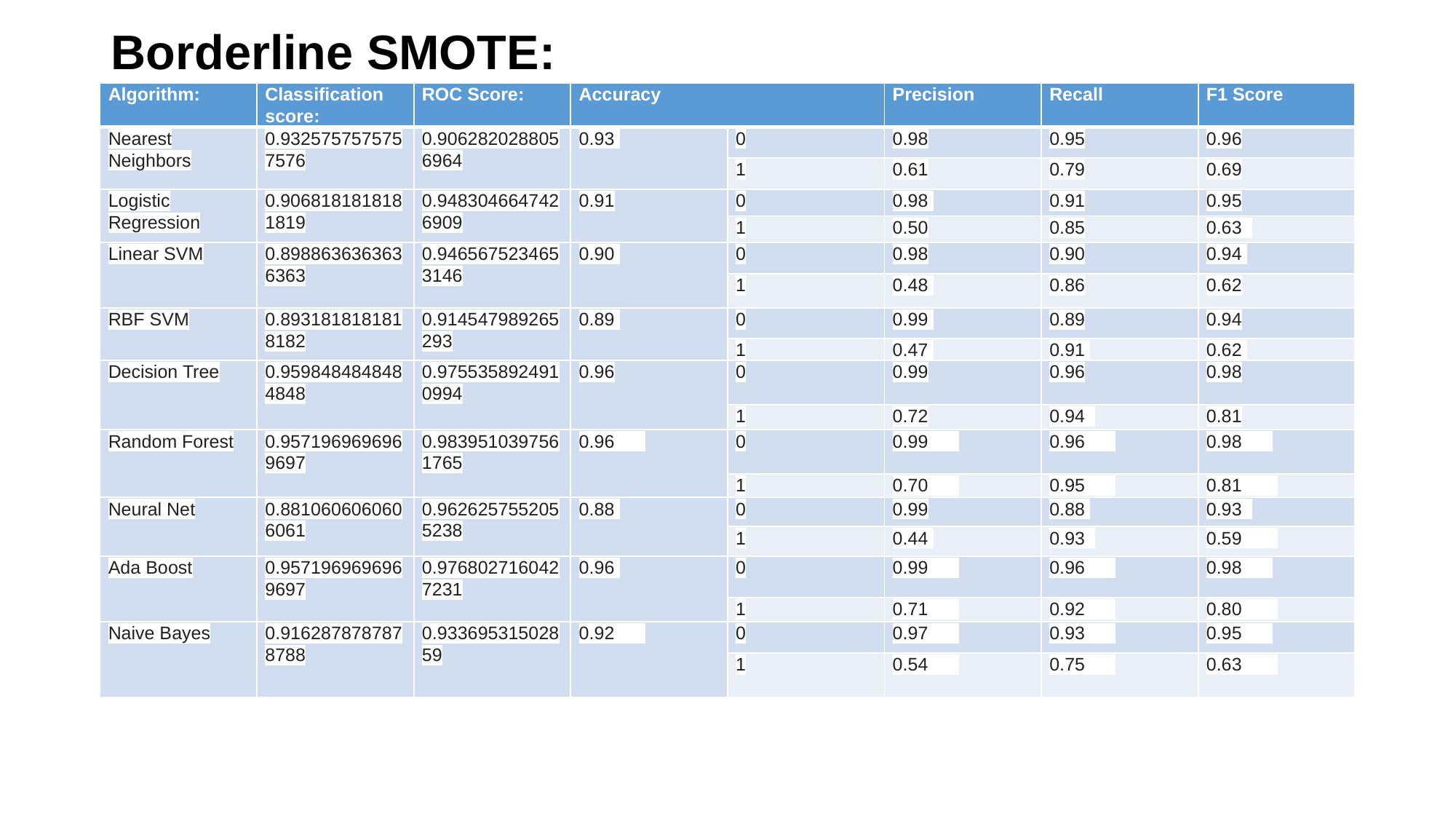

# Borderline SMOTE:
| Algorithm: | Classification score: | ROC Score: | Accuracy |  | Precision | Recall | F1 Score |
| --- | --- | --- | --- | --- | --- | --- | --- |
| Nearest Neighbors | 0.9325757575757576 | 0.9062820288056964 | 0.93 | 0 | 0.98 | 0.95 | 0.96 |
|  |  |  |  | 1 | 0.61 | 0.79 | 0.69 |
| Logistic Regression | 0.9068181818181819 | 0.9483046647426909 | 0.91 | 0 | 0.98 | 0.91 | 0.95 |
|  |  |  |  | 1 | 0.50 | 0.85 | 0.63 |
| Linear SVM | 0.8988636363636363 | 0.9465675234653146 | 0.90 | 0 | 0.98 | 0.90 | 0.94 |
|  |  |  |  | 1 | 0.48 | 0.86 | 0.62 |
| RBF SVM | 0.8931818181818182 | 0.914547989265293 | 0.89 | 0 | 0.99 | 0.89 | 0.94 |
|  |  |  |  | 1 | 0.47 | 0.91 | 0.62 |
| Decision Tree | 0.9598484848484848 | 0.9755358924910994 | 0.96 | 0 | 0.99 | 0.96 | 0.98 |
|  |  |  |  | 1 | 0.72 | 0.94 | 0.81 |
| Random Forest | 0.9571969696969697 | 0.9839510397561765 | 0.96 | 0 | 0.99 | 0.96 | 0.98 |
|  |  |  |  | 1 | 0.70 | 0.95 | 0.81 |
| Neural Net | 0.8810606060606061 | 0.9626257552055238 | 0.88 | 0 | 0.99 | 0.88 | 0.93 |
|  |  |  |  | 1 | 0.44 | 0.93 | 0.59 |
| Ada Boost | 0.9571969696969697 | 0.9768027160427231 | 0.96 | 0 | 0.99 | 0.96 | 0.98 |
|  |  |  |  | 1 | 0.71 | 0.92 | 0.80 |
| Naive Bayes | 0.9162878787878788 | 0.93369531502859 | 0.92 | 0 | 0.97 | 0.93 | 0.95 |
|  |  |  |  | 1 | 0.54 | 0.75 | 0.63 |